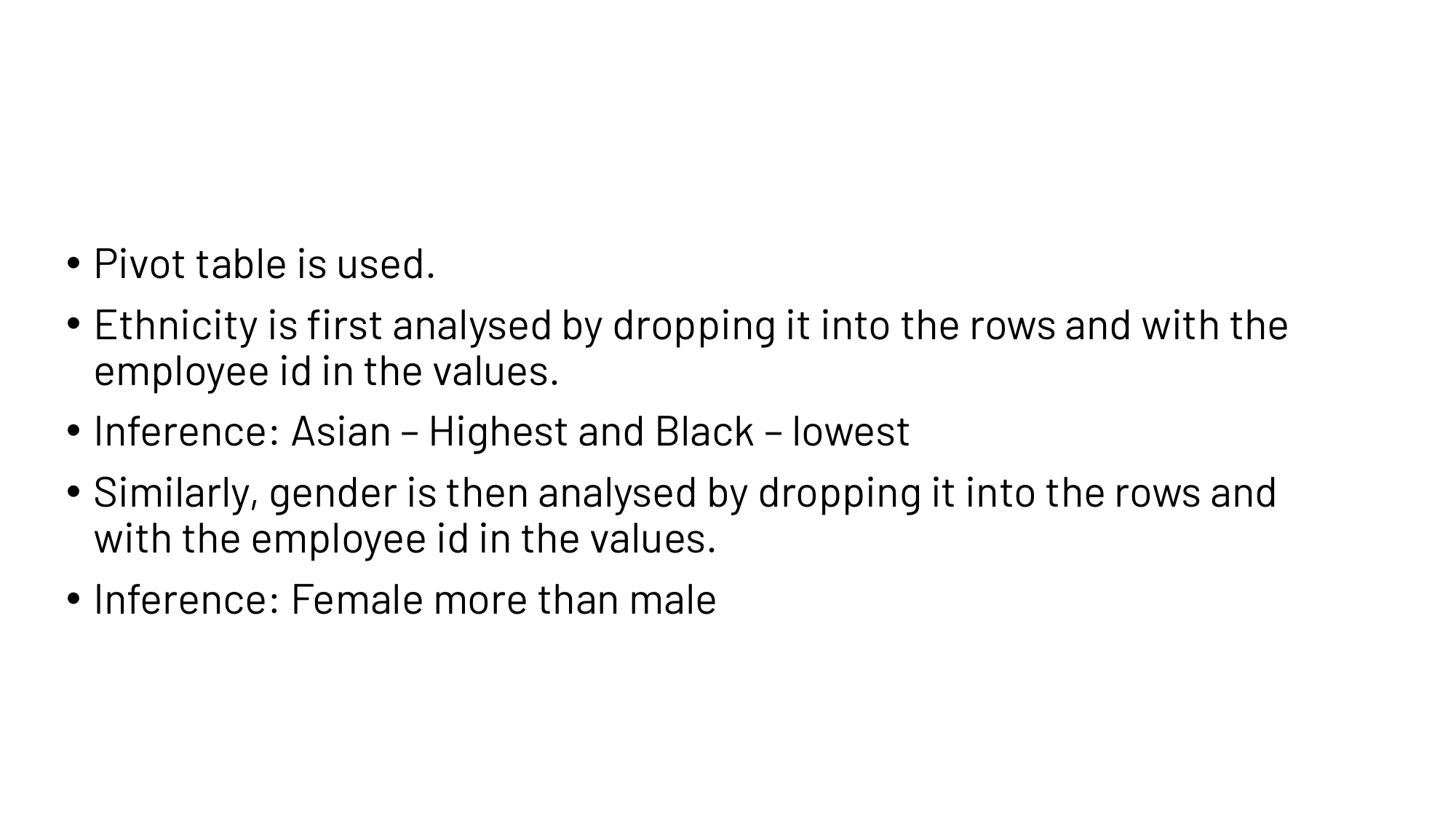

#
Pivot table is used.
Ethnicity is first analysed by dropping it into the rows and with the employee id in the values.
Inference: Asian – Highest and Black – lowest
Similarly, gender is then analysed by dropping it into the rows and with the employee id in the values.
Inference: Female more than male